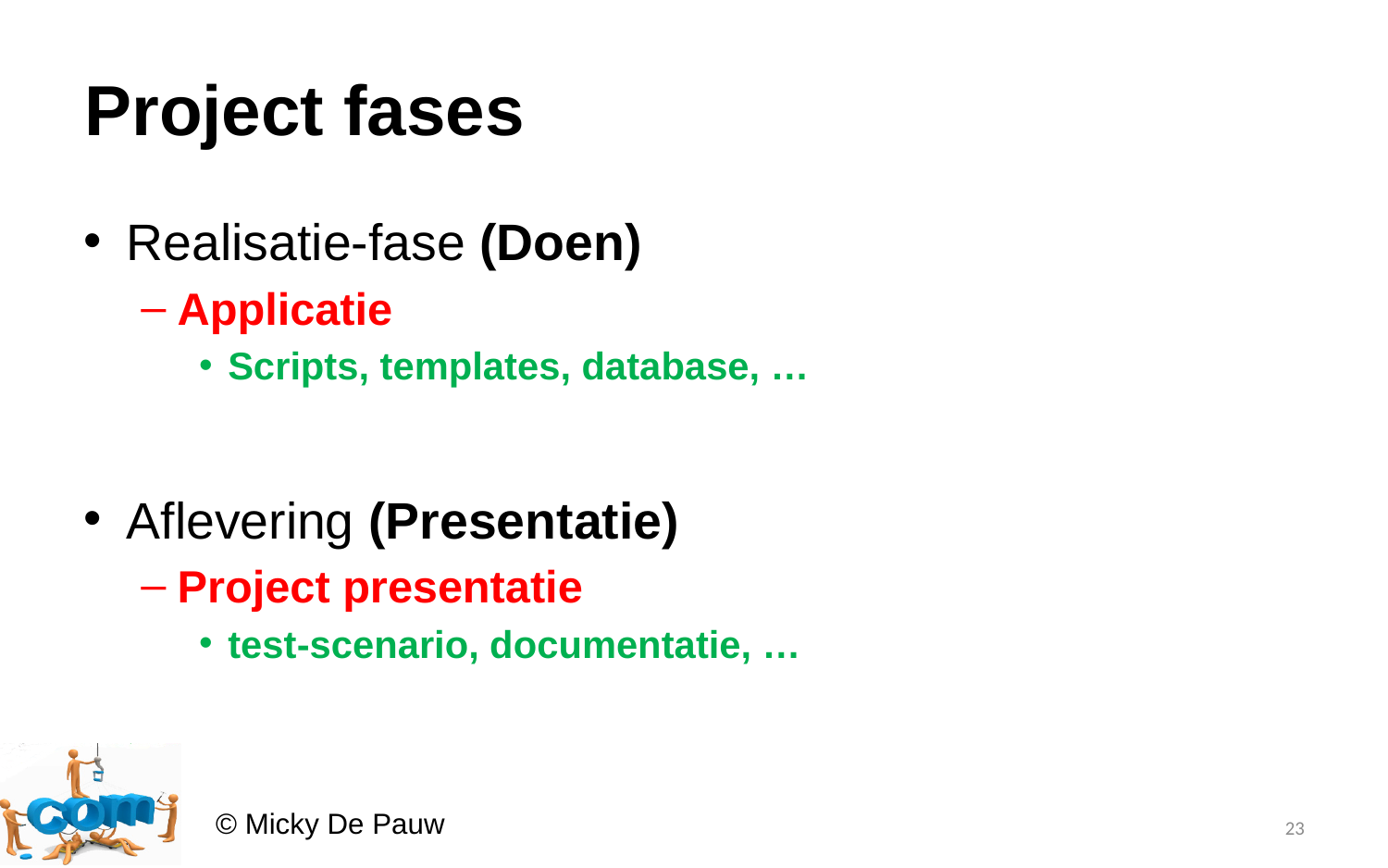

# Project fases
Realisatie-fase (Doen)
Applicatie
Scripts, templates, database, …

Aflevering (Presentatie)
Project presentatie
test-scenario, documentatie, …
23